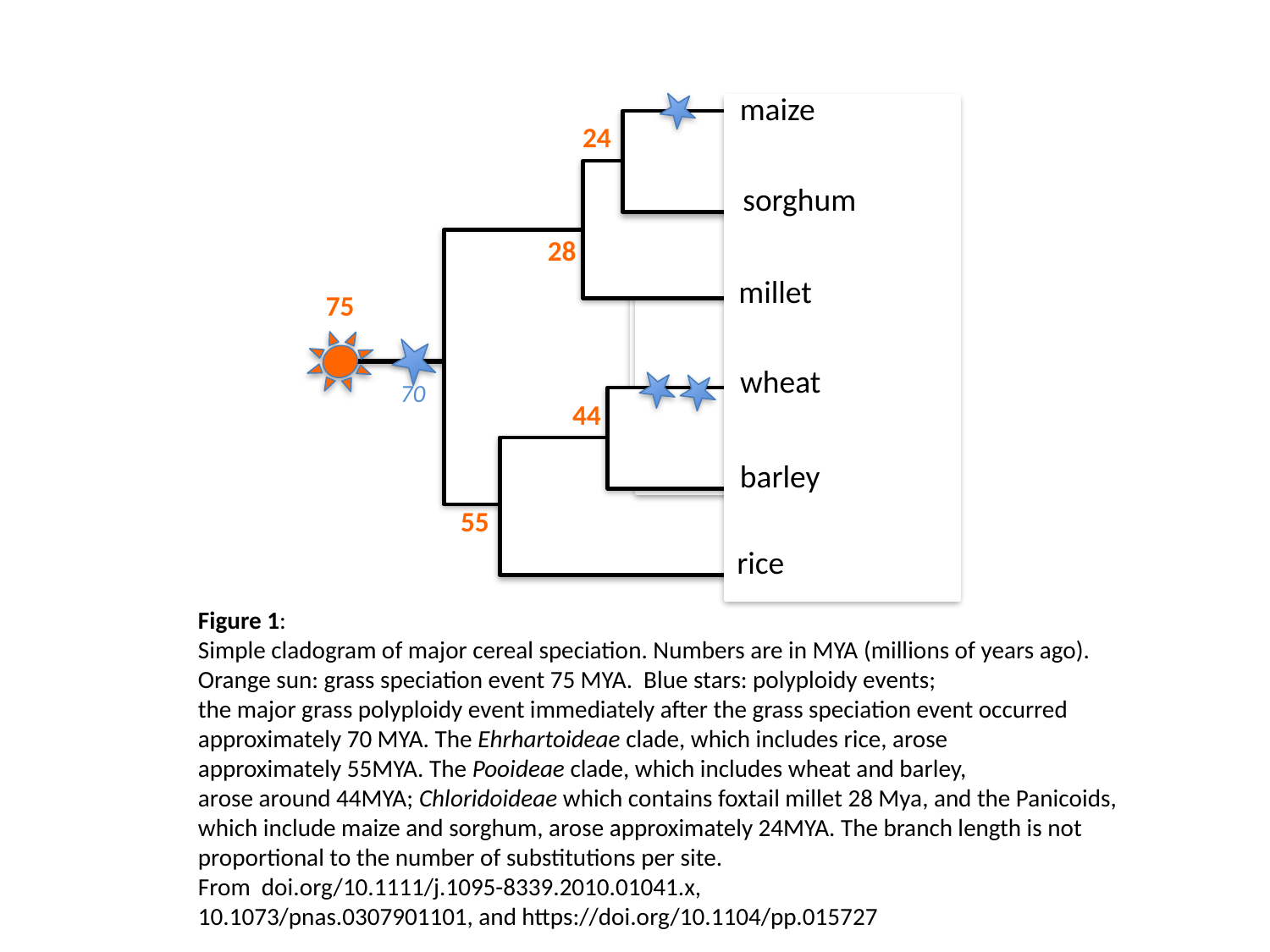

maize

24

sorghum
23

28

millet
75

wheat

70

44
44

barley
55
rice
Figure 1:
Simple cladogram of major cereal speciation. Numbers are in MYA (millions of years ago).
Orange sun: grass speciation event 75 MYA.  Blue stars: polyploidy events;
the major grass polyploidy event immediately after the grass speciation event occurred
approximately 70 MYA. The Ehrhartoideae clade, which includes rice, arose
approximately 55MYA. The Pooideae clade, which includes wheat and barley,
arose around 44MYA; Chloridoideae which contains foxtail millet 28 Mya, and the Panicoids,
which include maize and sorghum, arose approximately 24MYA. The branch length is not
proportional to the number of substitutions per site.
From  doi.org/10.1111/j.1095-8339.2010.01041.x,
10.1073/pnas.0307901101, and https://doi.org/10.1104/pp.015727